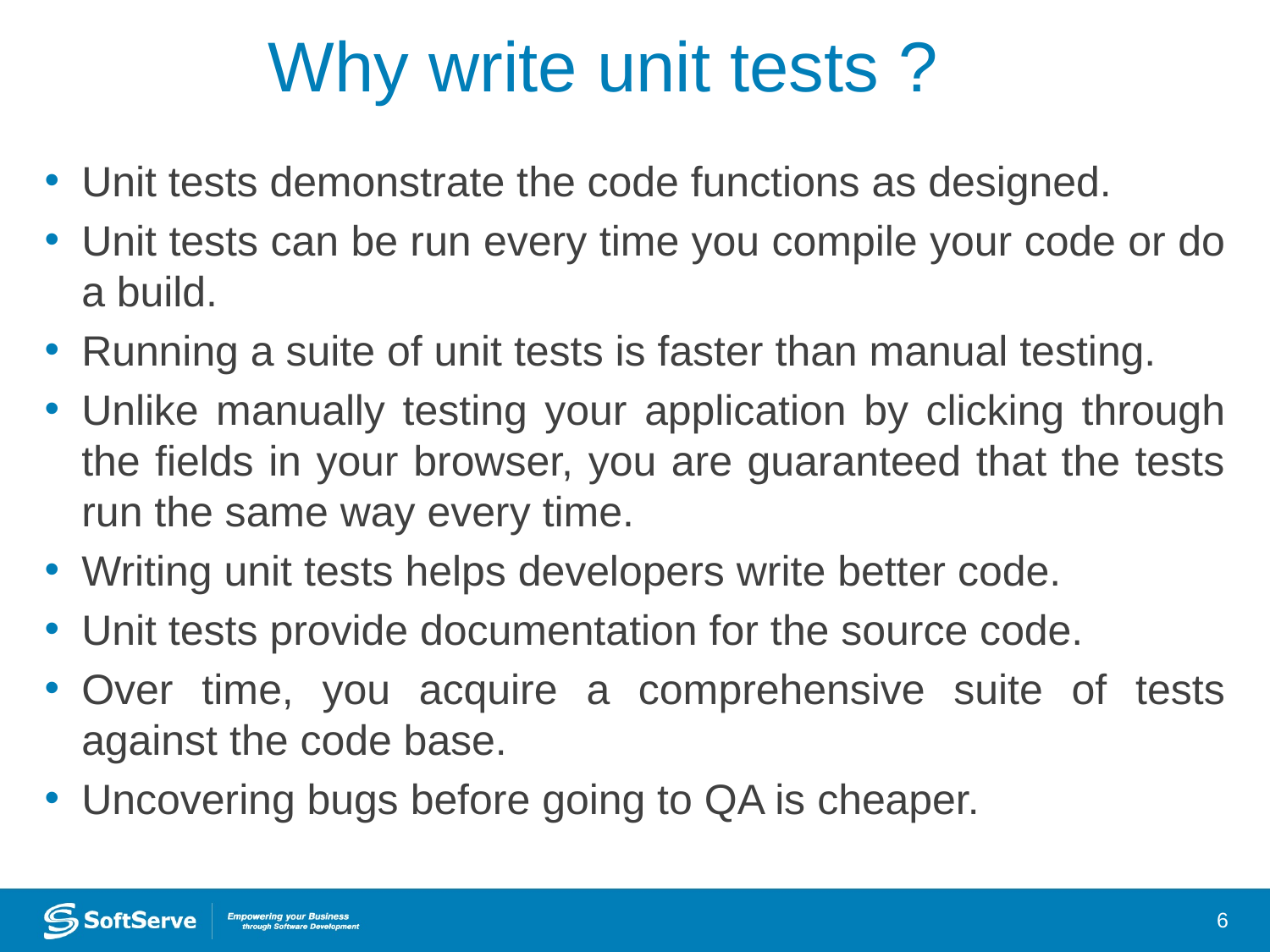

# Why write unit tests ?
Unit tests demonstrate the code functions as designed.
Unit tests can be run every time you compile your code or do a build.
Running a suite of unit tests is faster than manual testing.
Unlike manually testing your application by clicking through the fields in your browser, you are guaranteed that the tests run the same way every time.
Writing unit tests helps developers write better code.
Unit tests provide documentation for the source code.
Over time, you acquire a comprehensive suite of tests against the code base.
Uncovering bugs before going to QA is cheaper.
6